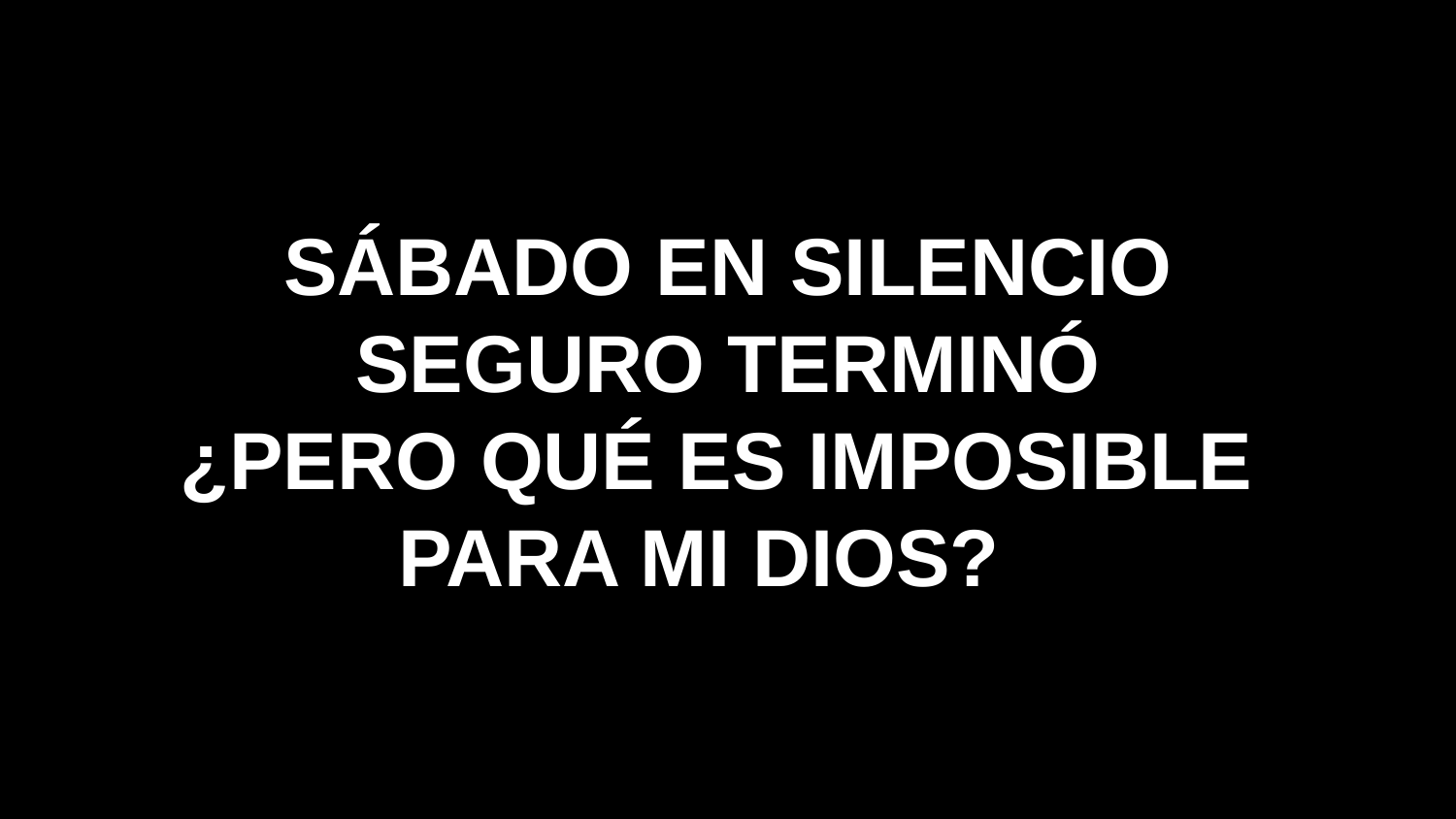

SÁBADO EN SILENCIO
SEGURO TERMINÓ
¿PERO QUÉ ES IMPOSIBLE
PARA MI DIOS?A